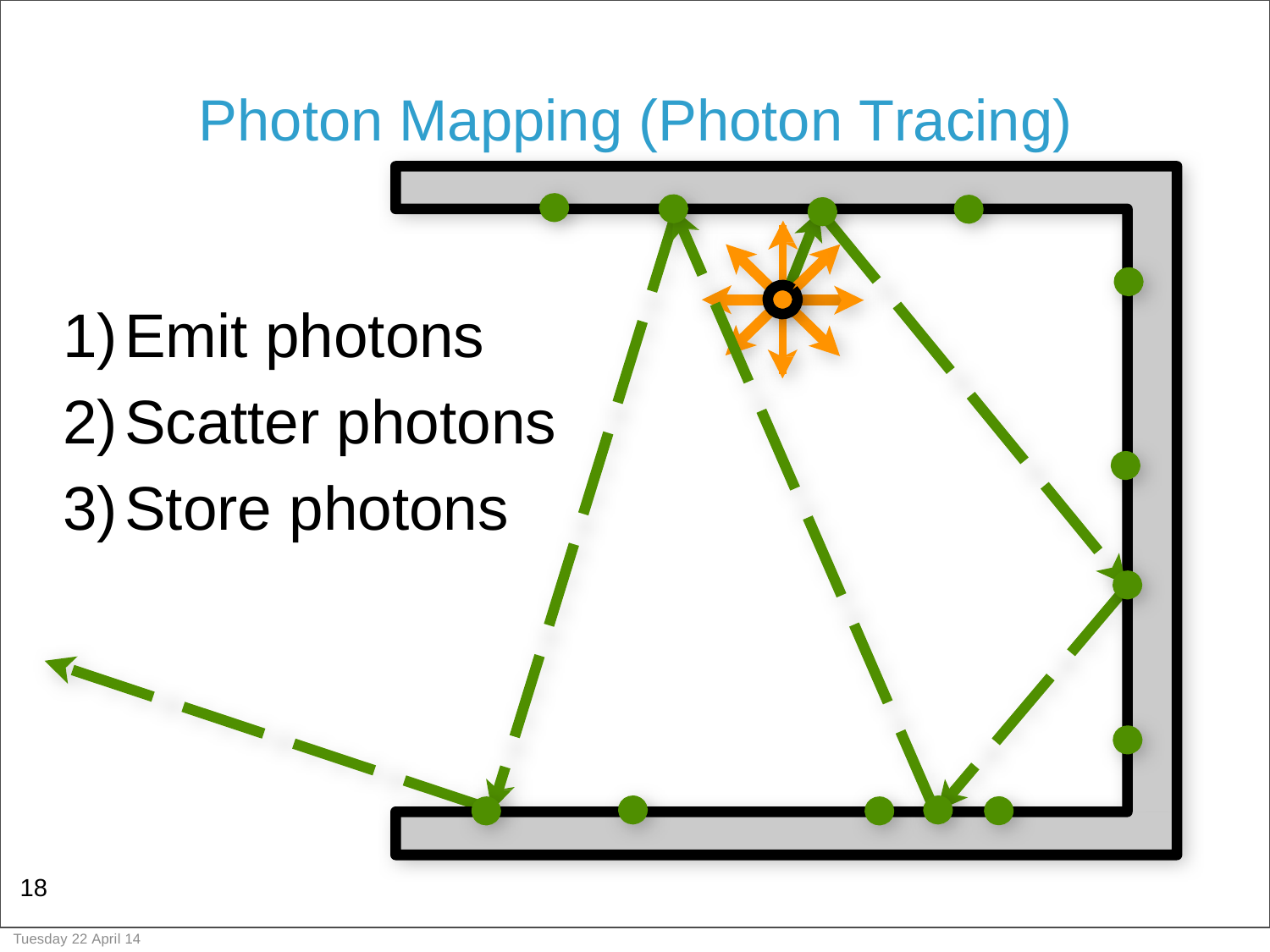

# Photon Mapping (Photon Tracing)

Emit photons

Scatter photons

Store photons

18
Tuesday 22 April 14